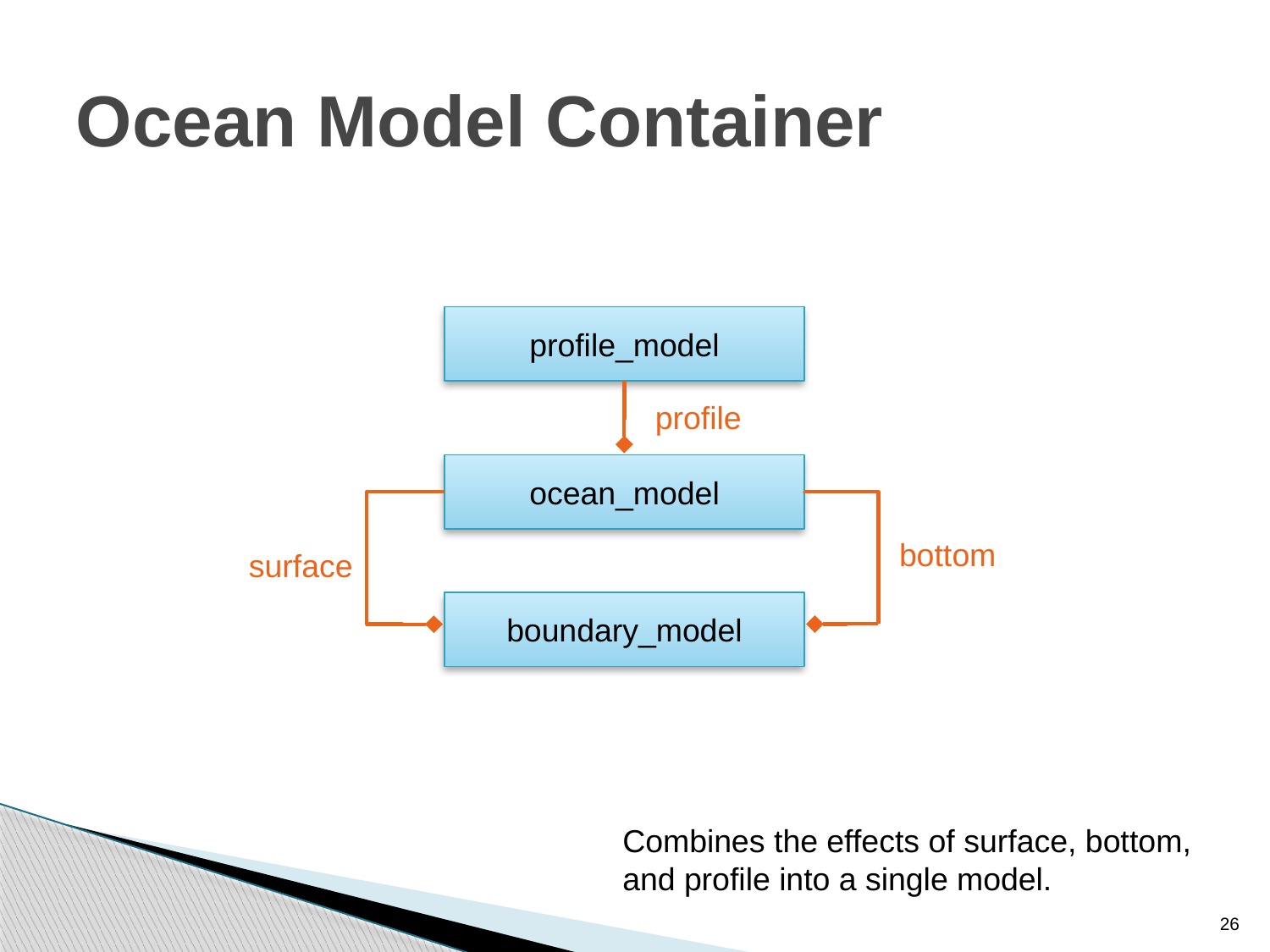

# Ocean Model Container
profile_model
profile
ocean_model
bottom
surface
boundary_model
Combines the effects of surface, bottom,
and profile into a single model.
26